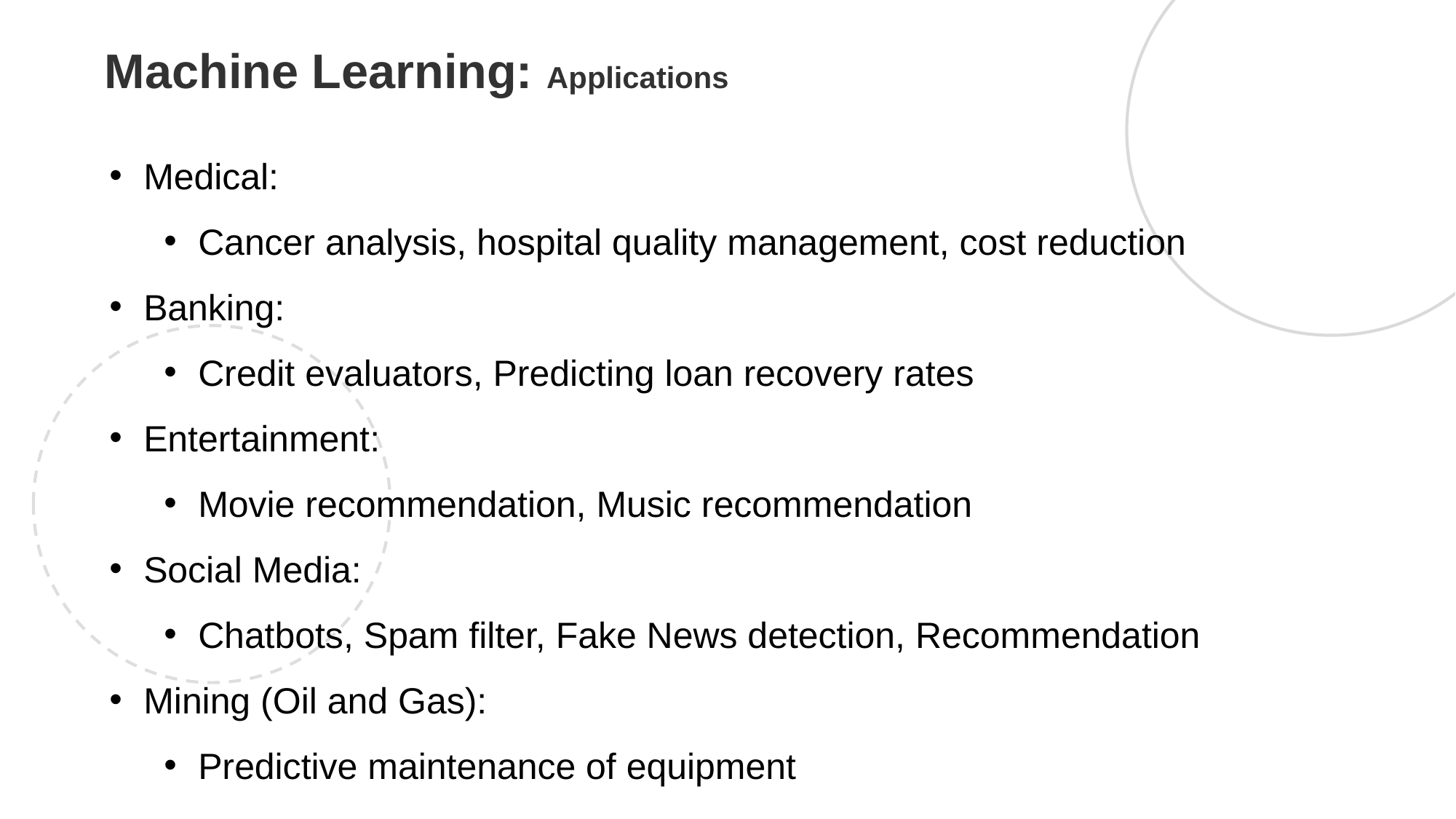

Machine Learning: Applications
Medical:
Cancer analysis, hospital quality management, cost reduction
Banking:
Credit evaluators, Predicting loan recovery rates
Entertainment:
Movie recommendation, Music recommendation
Social Media:
Chatbots, Spam filter, Fake News detection, Recommendation
Mining (Oil and Gas):
Predictive maintenance of equipment